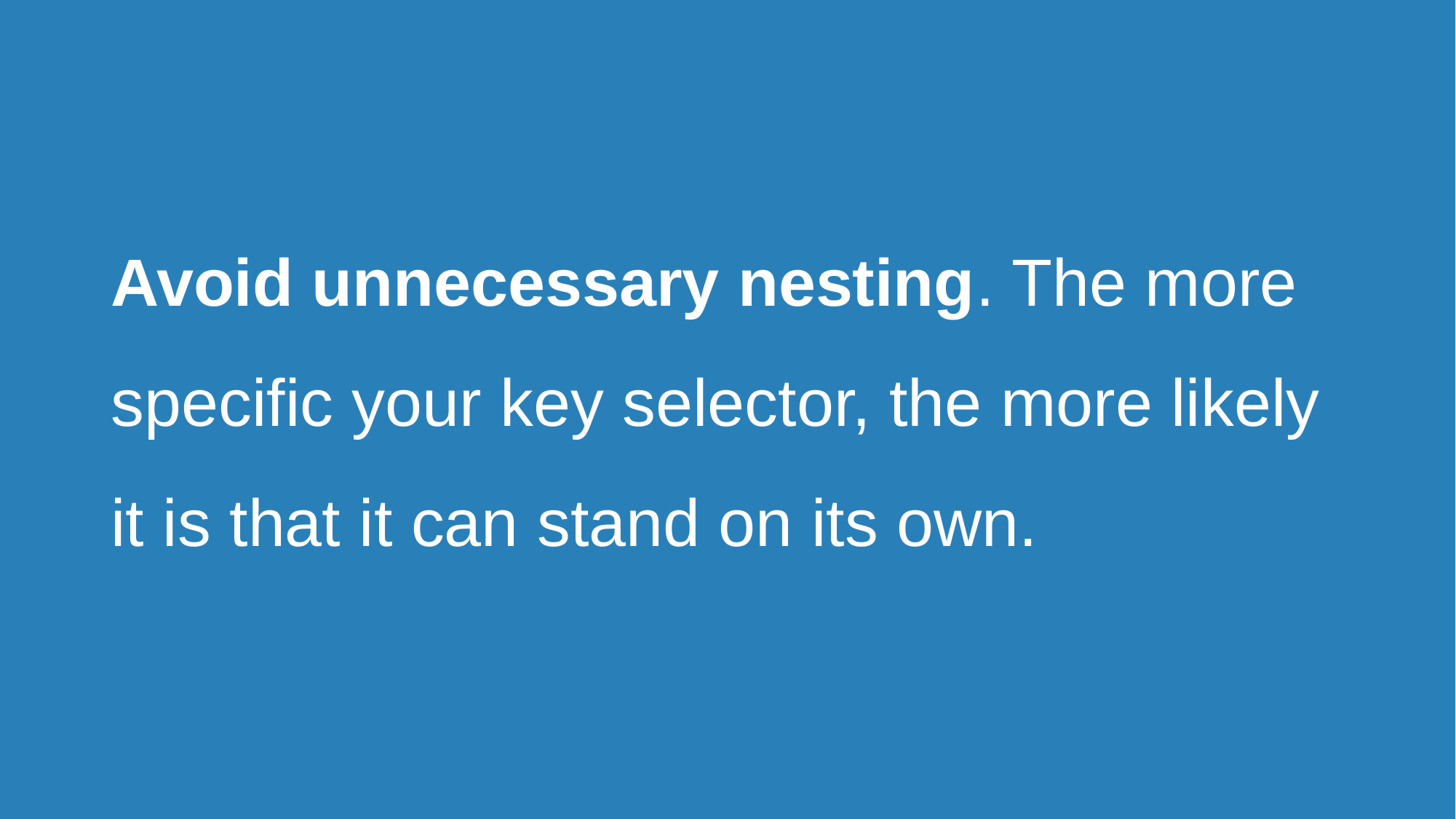

# Avoid unnecessary nesting. The more specific your key selector, the more likely it is that it can stand on its own.